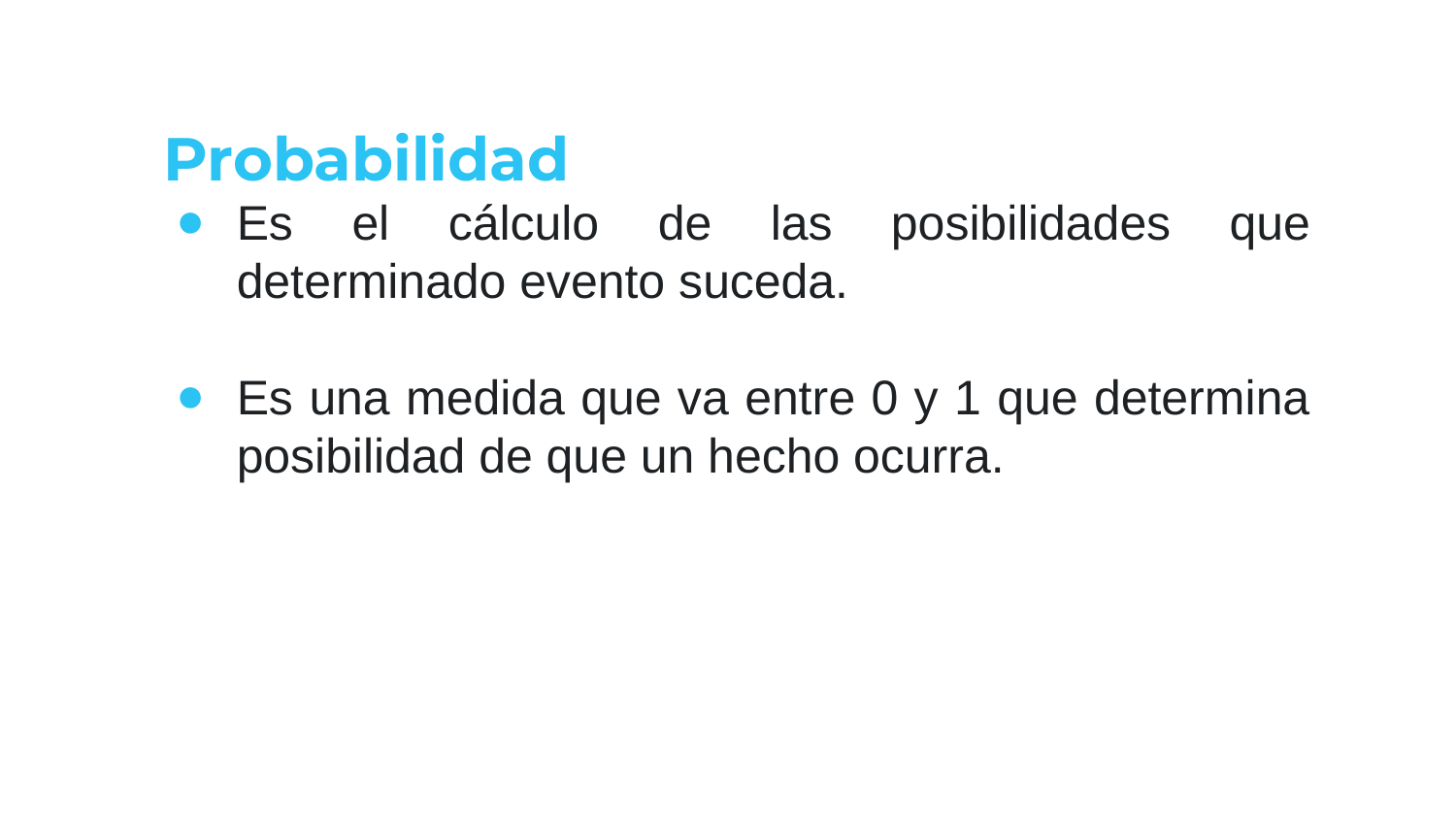

# Probabilidad
Es el cálculo de las posibilidades que determinado evento suceda.

Es una medida que va entre 0 y 1 que determina posibilidad de que un hecho ocurra.